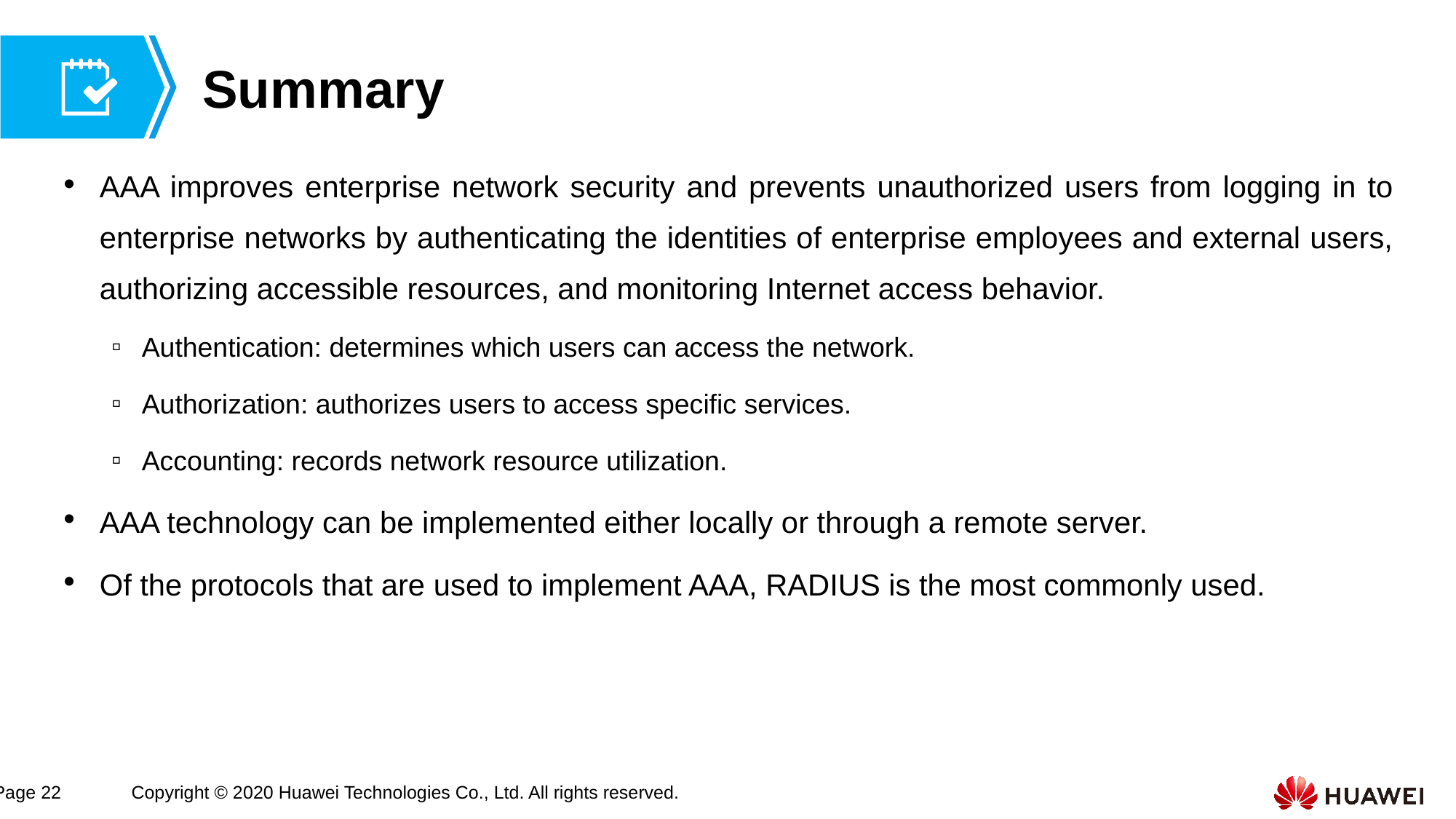

AAA improves enterprise network security and prevents unauthorized users from logging in to enterprise networks by authenticating the identities of enterprise employees and external users, authorizing accessible resources, and monitoring Internet access behavior.
Authentication: determines which users can access the network.
Authorization: authorizes users to access specific services.
Accounting: records network resource utilization.
AAA technology can be implemented either locally or through a remote server.
Of the protocols that are used to implement AAA, RADIUS is the most commonly used.